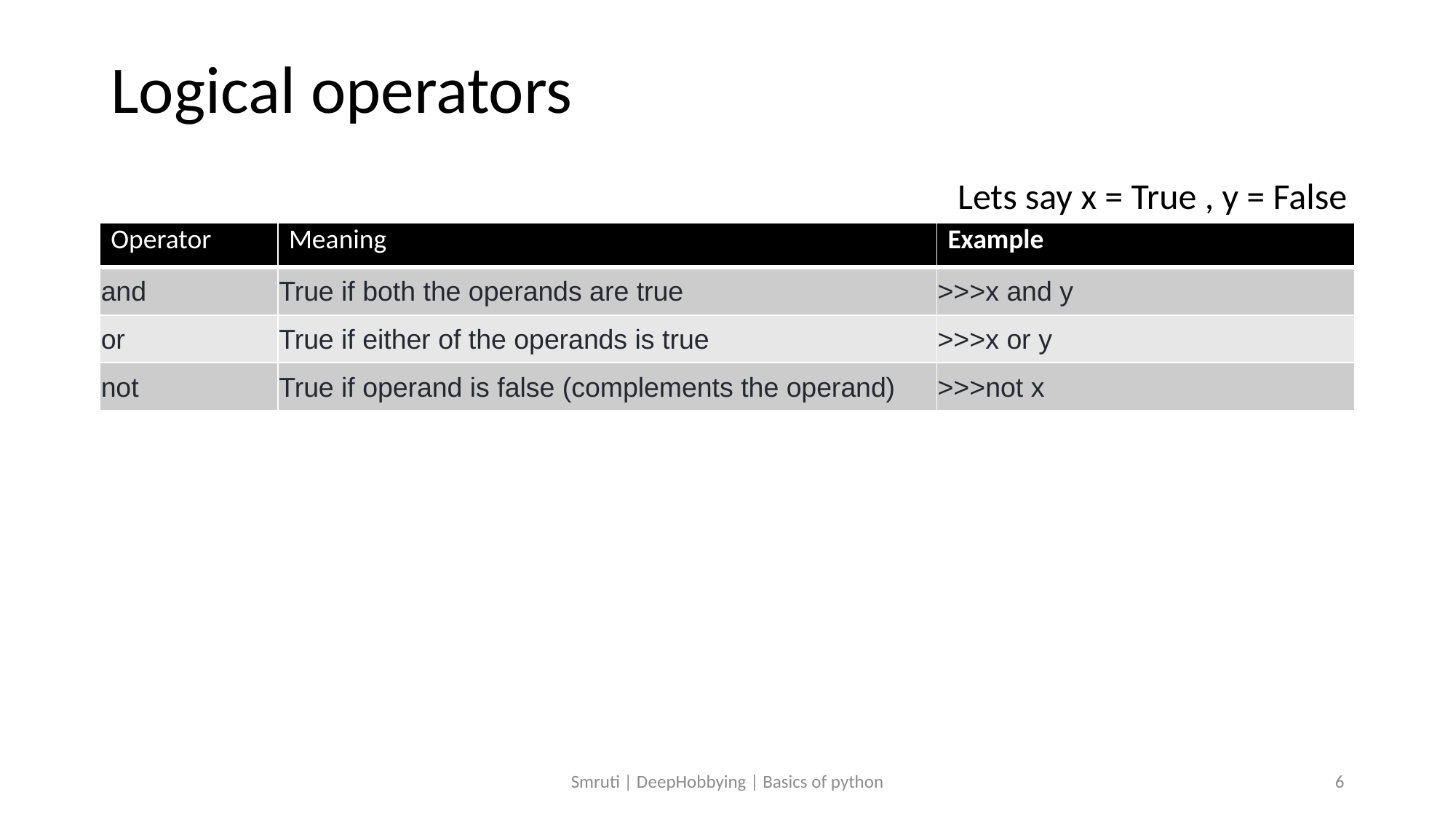

# Logical operators
Lets say x = True , y = False
| Operator | Meaning | Example |
| --- | --- | --- |
| and | True if both the operands are true | >>>x and y |
| or | True if either of the operands is true | >>>x or y |
| not | True if operand is false (complements the operand) | >>>not x |
Smruti | DeepHobbying | Basics of python
6